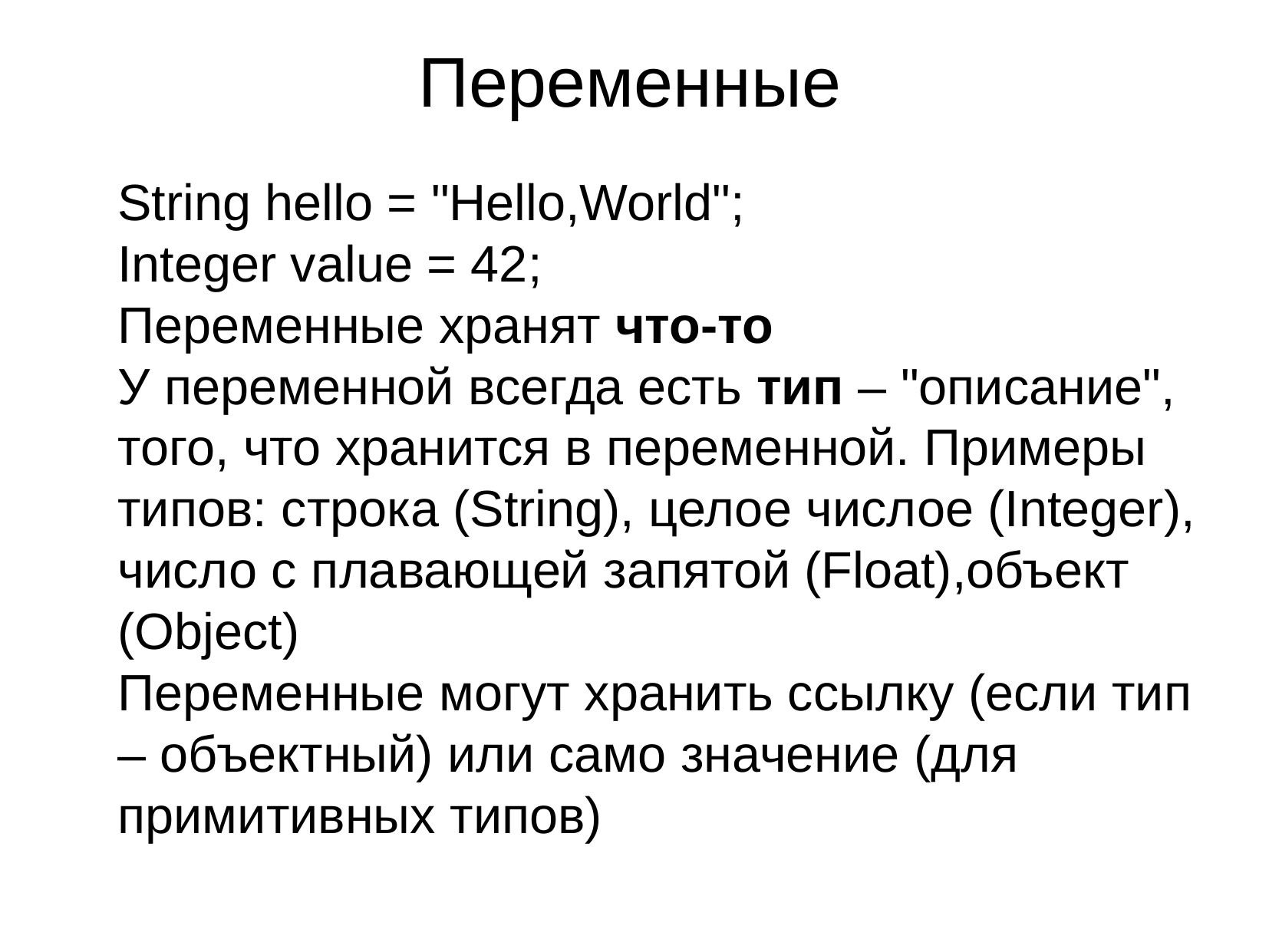

Переменные
String hello = "Hello,World";
Integer value = 42;
Переменные хранят что-то
У переменной всегда есть тип – "описание", того, что хранится в переменной. Примеры типов: строка (String), целое числое (Integer), число с плавающей запятой (Float),объект (Object)
Переменные могут хранить ссылку (если тип – объектный) или само значение (для примитивных типов)